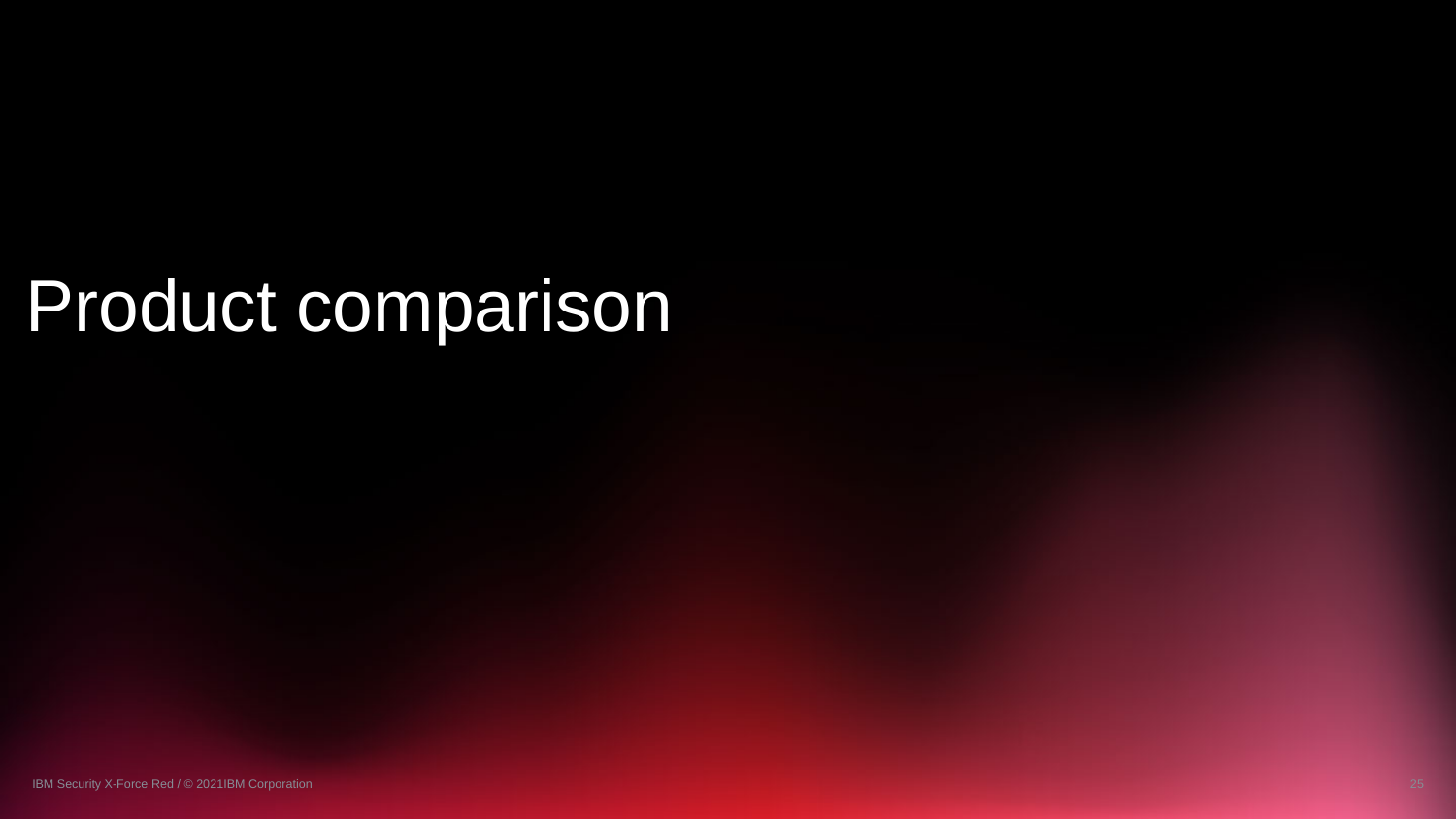

Product comparison
IBM Security X-Force Red / © 2021IBM Corporation
25